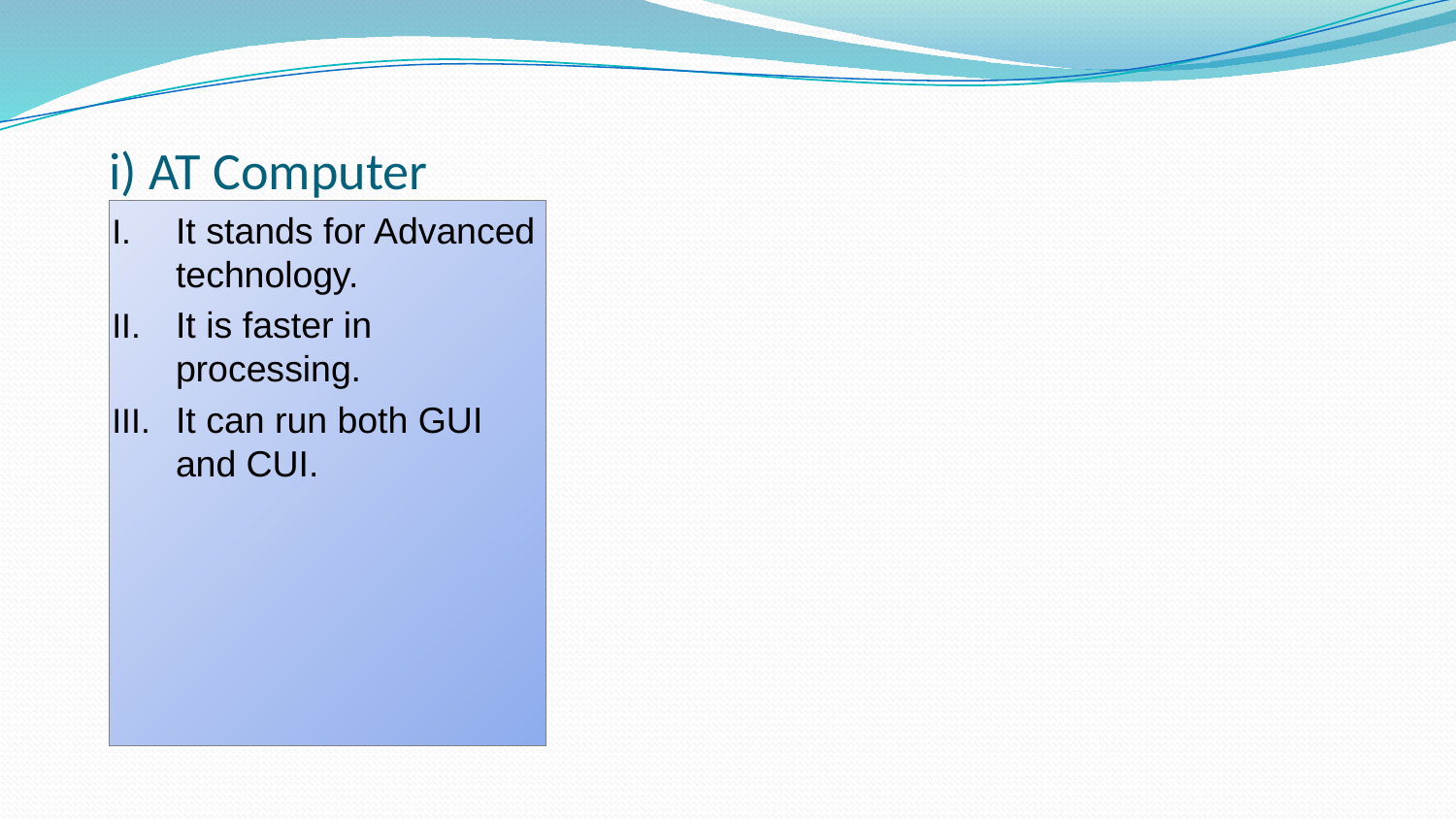

# i) AT Computer
It stands for Advanced technology.
It is faster in processing.
It can run both GUI and CUI.